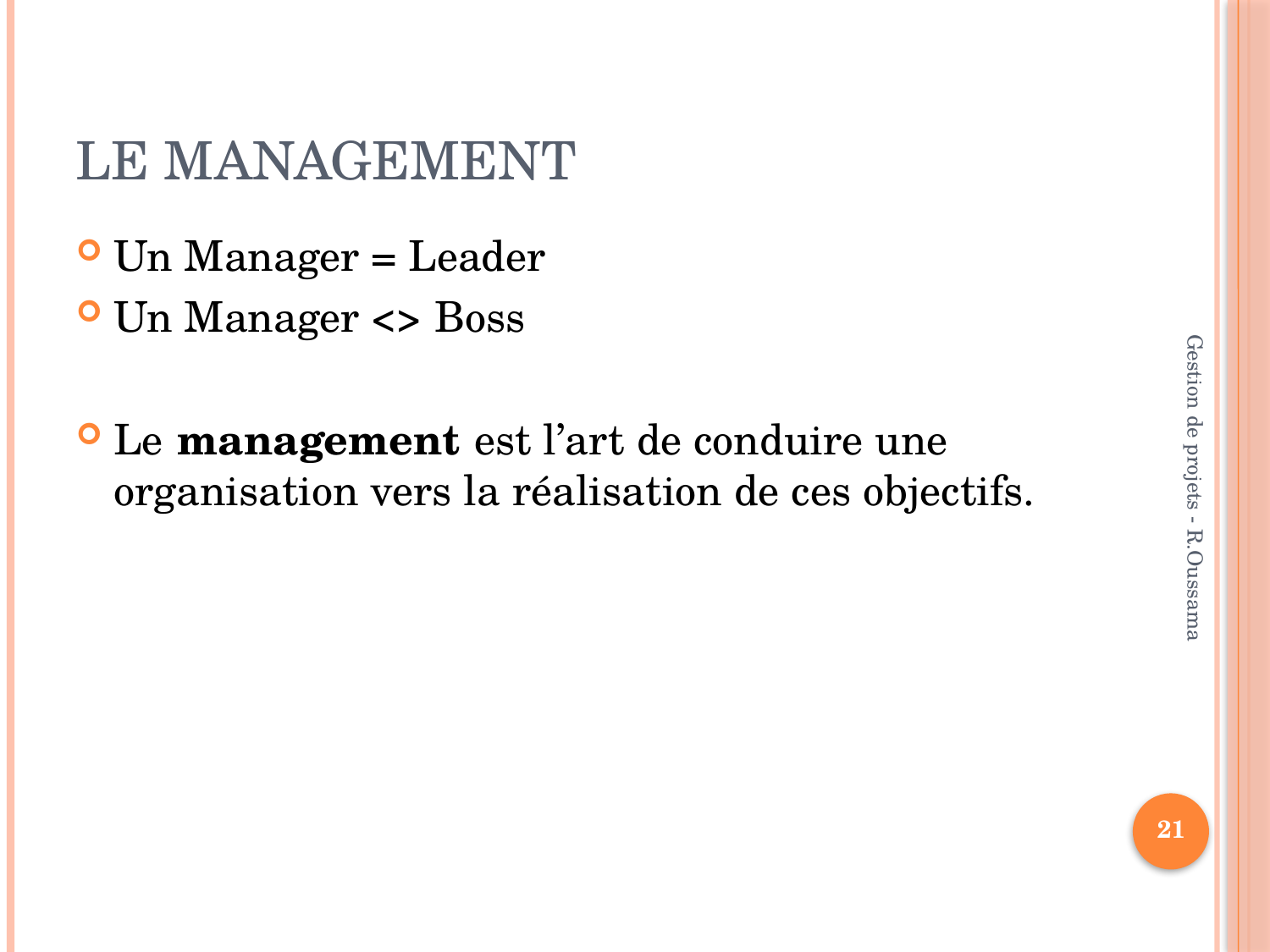

# Le management
Un Manager = Leader
Un Manager <> Boss

Le management est l’art de conduire une organisation vers la réalisation de ces objectifs.

Gestion de projets - R.Oussama
21